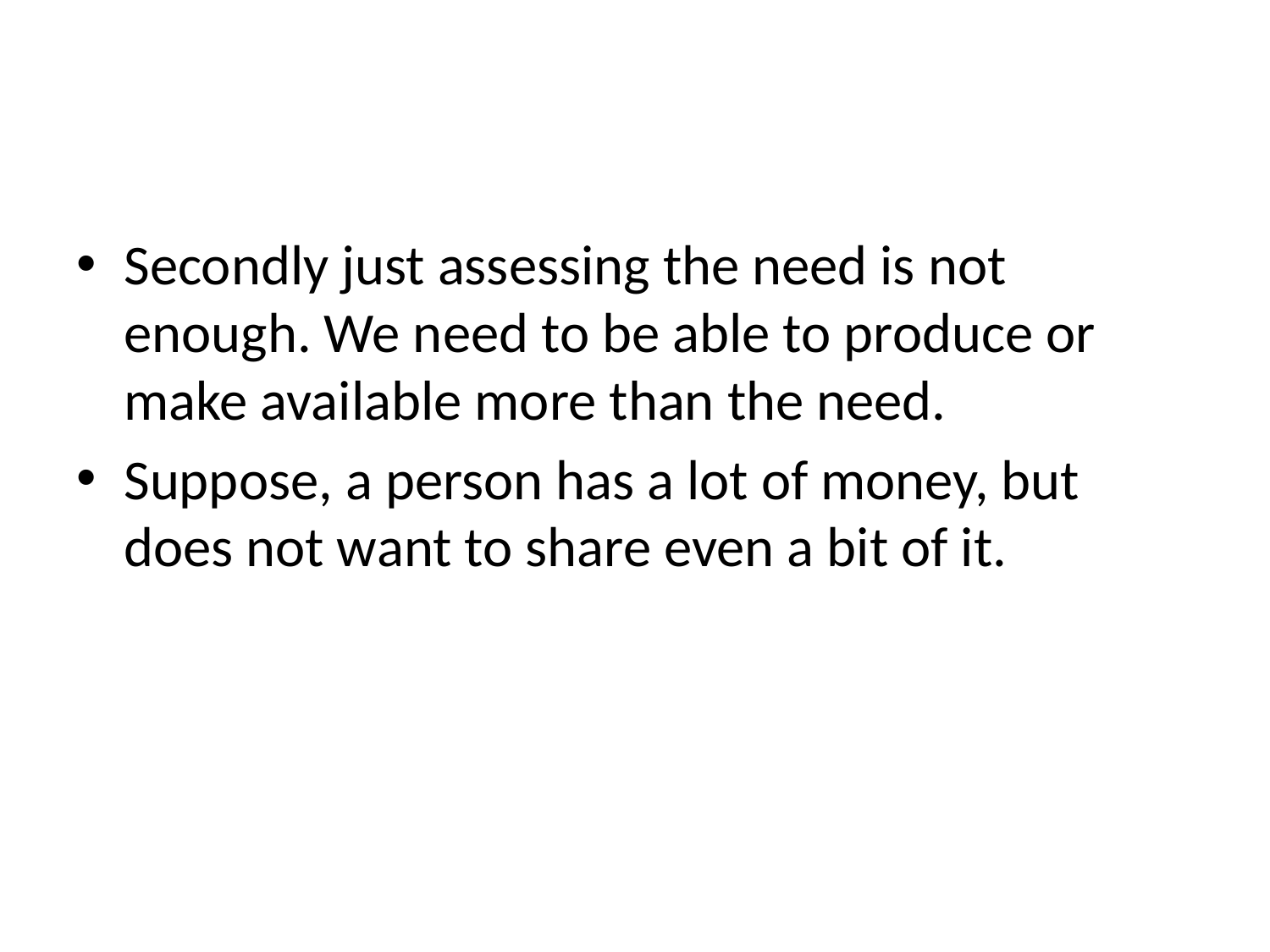

#
Secondly just assessing the need is not enough. We need to be able to produce or make available more than the need.
Suppose, a person has a lot of money, but does not want to share even a bit of it.